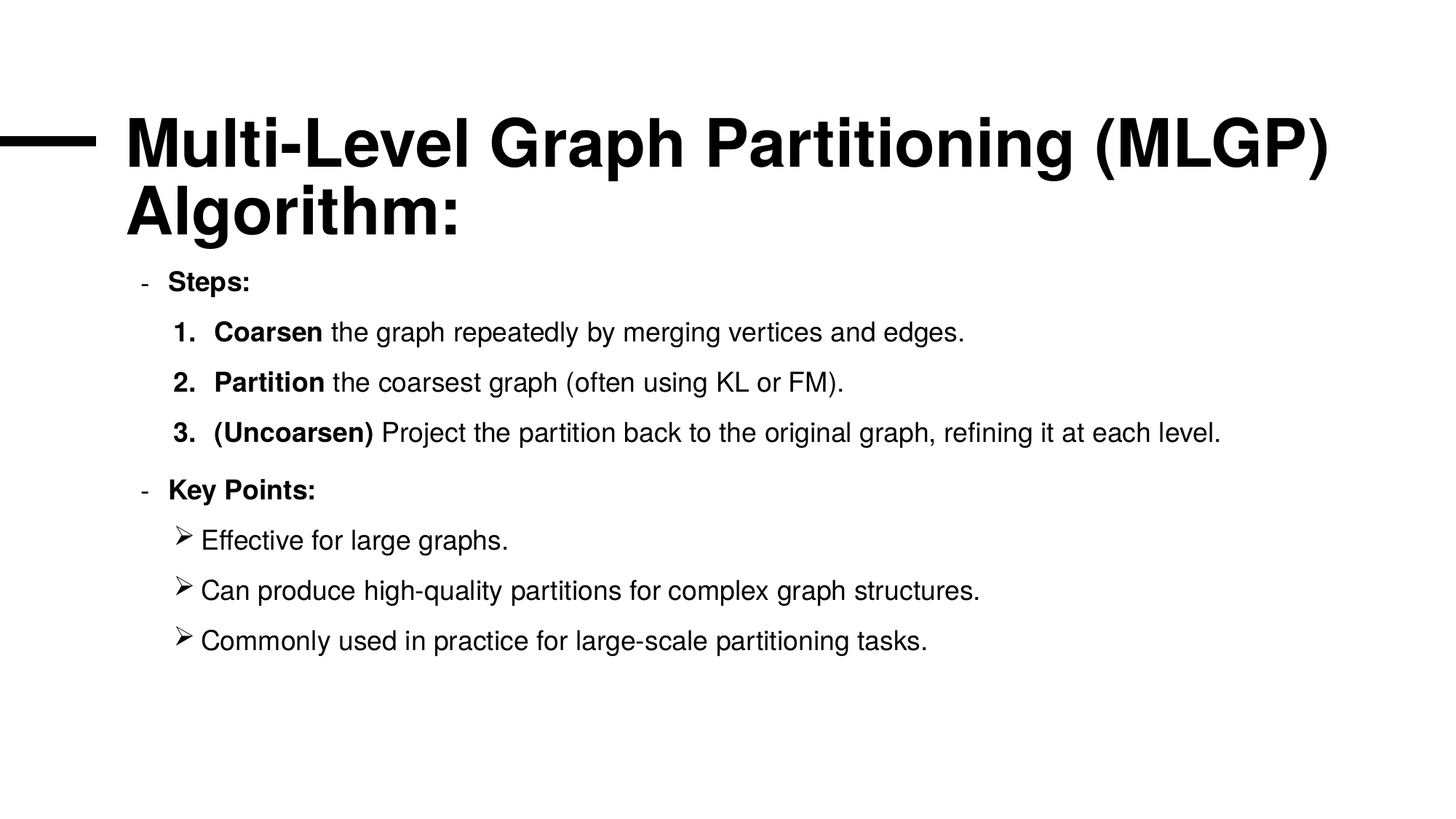

# Multi-Level Graph Partitioning (MLGP) Algorithm:
Steps:
Coarsen the graph repeatedly by merging vertices and edges.
Partition the coarsest graph (often using KL or FM).
(Uncoarsen) Project the partition back to the original graph, refining it at each level.
Key Points:
Effective for large graphs.
Can produce high-quality partitions for complex graph structures.
Commonly used in practice for large-scale partitioning tasks.